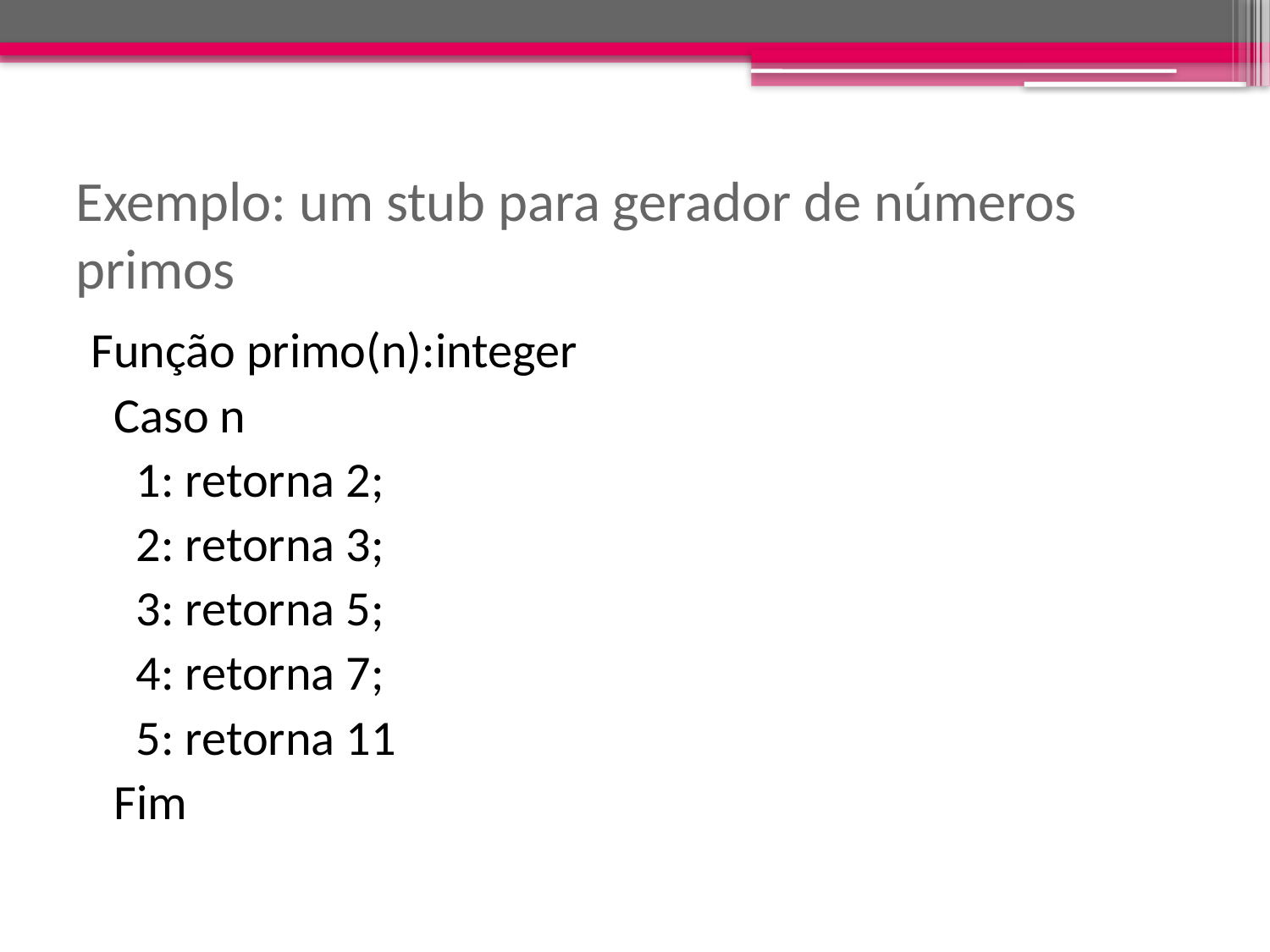

# Exemplo: um stub para gerador de números primos
Função primo(n):integer
  Caso n
    1: retorna 2;
    2: retorna 3;
    3: retorna 5;
    4: retorna 7;
    5: retorna 11
  Fim